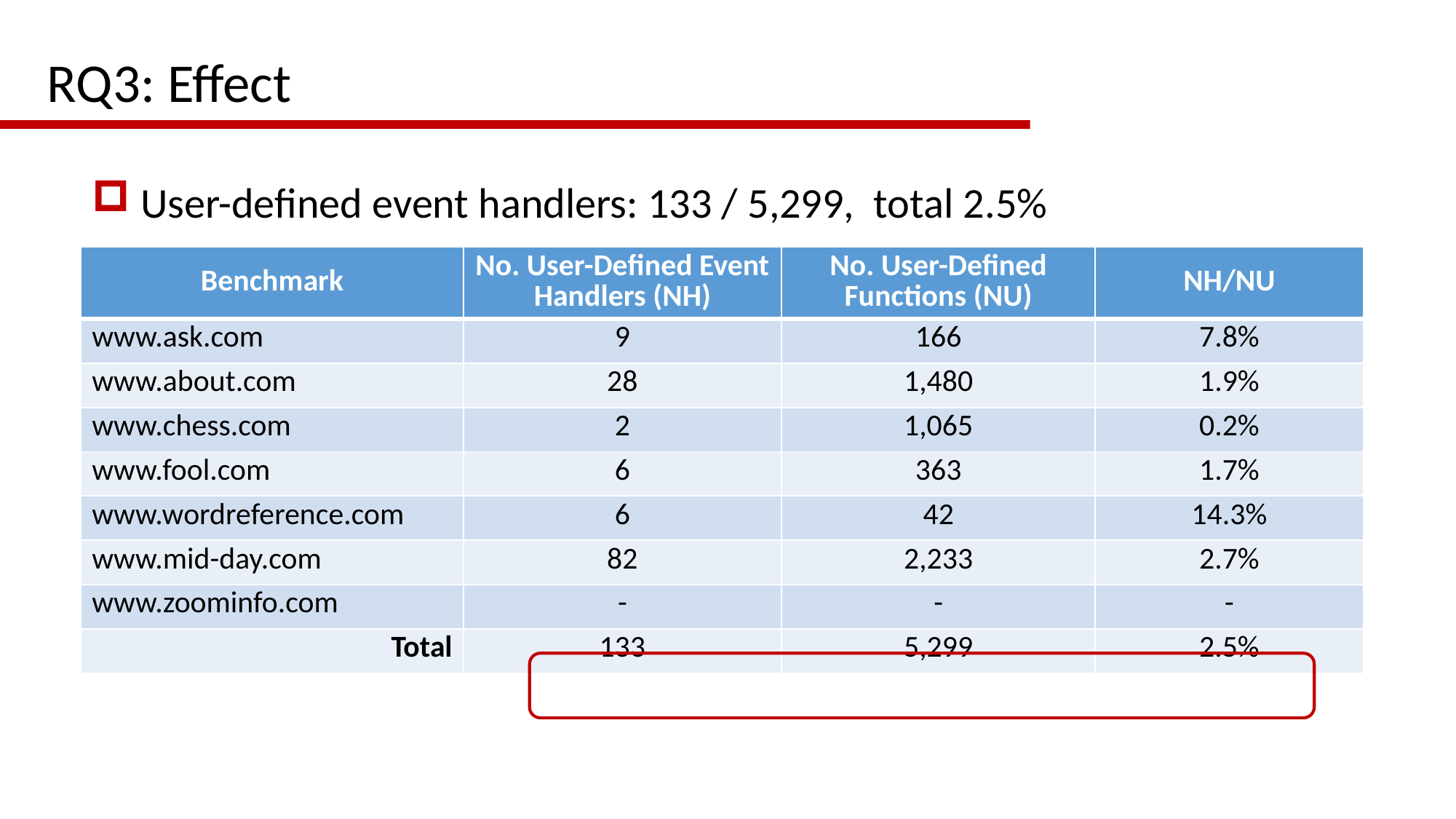

# RQ3: Effect
 User-defined event handlers: 133 / 5,299,  total 2.5%

| Benchmark | No. User-Defined Event Handlers (NH) | No. User-Defined Functions (NU) | NH/NU |
| --- | --- | --- | --- |
| www.ask.com | 9 | 166 | 7.8% |
| www.about.com | 28 | 1,480 | 1.9% |
| www.chess.com | 2 | 1,065 | 0.2% |
| www.fool.com | 6 | 363 | 1.7% |
| www.wordreference.com | 6 | 42 | 14.3% |
| www.mid-day.com | 82 | 2,233 | 2.7% |
| www.zoominfo.com | - | - | - |
| Total | 133 | 5,299 | 2.5% |